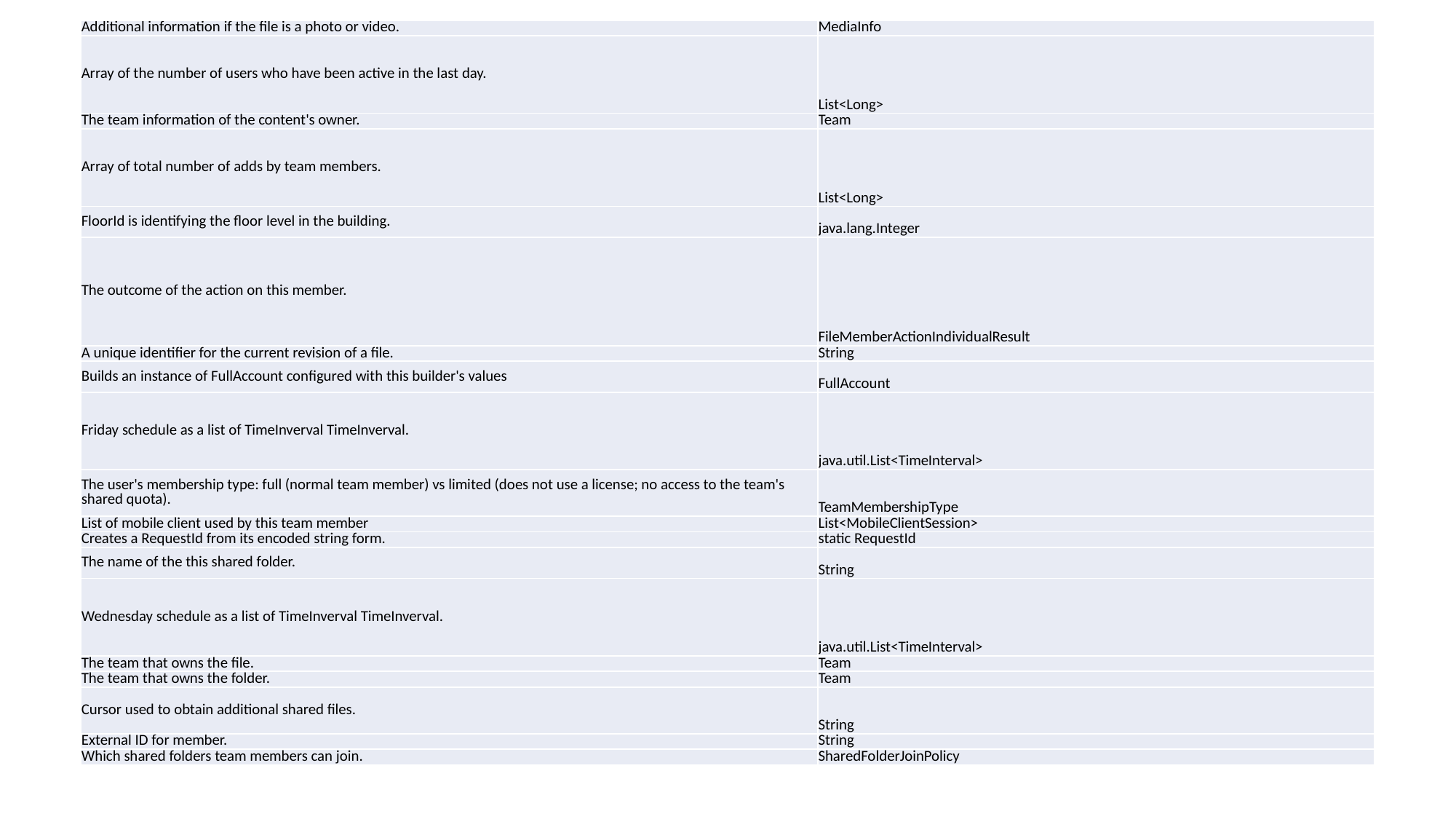

| Additional information if the file is a photo or video. | MediaInfo |
| --- | --- |
| Array of the number of users who have been active in the last day. | List<Long> |
| The team information of the content's owner. | Team |
| Array of total number of adds by team members. | List<Long> |
| FloorId is identifying the floor level in the building. | java.lang.Integer |
| The outcome of the action on this member. | FileMemberActionIndividualResult |
| A unique identifier for the current revision of a file. | String |
| Builds an instance of FullAccount configured with this builder's values | FullAccount |
| Friday schedule as a list of TimeInverval TimeInverval. | java.util.List<TimeInterval> |
| The user's membership type: full (normal team member) vs limited (does not use a license; no access to the team's shared quota). | TeamMembershipType |
| List of mobile client used by this team member | List<MobileClientSession> |
| Creates a RequestId from its encoded string form. | static RequestId |
| The name of the this shared folder. | String |
| Wednesday schedule as a list of TimeInverval TimeInverval. | java.util.List<TimeInterval> |
| The team that owns the file. | Team |
| The team that owns the folder. | Team |
| Cursor used to obtain additional shared files. | String |
| External ID for member. | String |
| Which shared folders team members can join. | SharedFolderJoinPolicy |